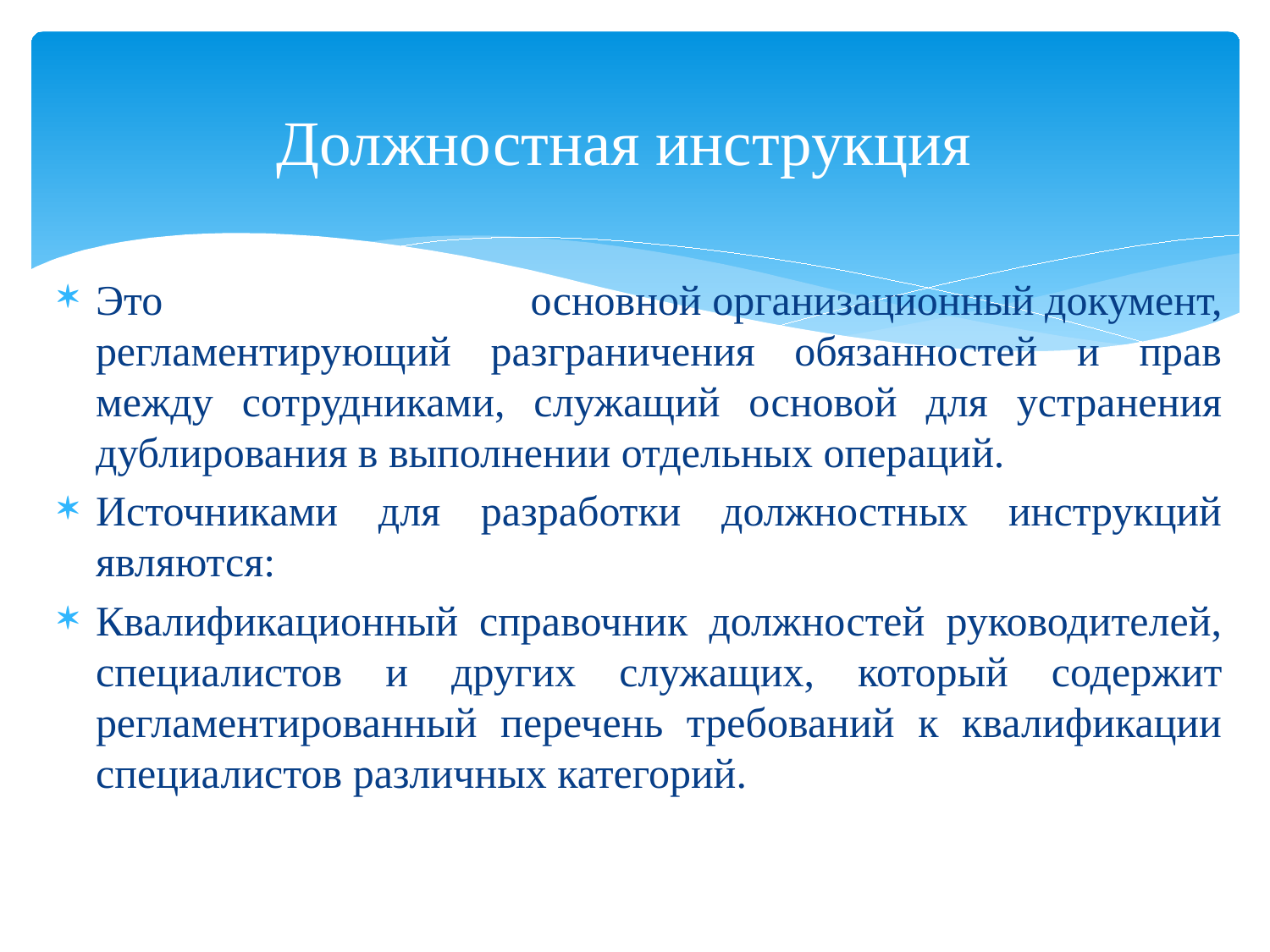

# Должностная инструкция
Это основной организационный документ, регламентирующий разграничения обязанностей и прав между сотрудниками, служащий основой для устранения дублирования в выполнении отдельных операций.
Источниками для разработки должностных инструкций являются:
Квалификационный справочник должностей руководителей, специалистов и других служащих, который содержит регламентированный перечень требований к квалификации специалистов различных категорий.